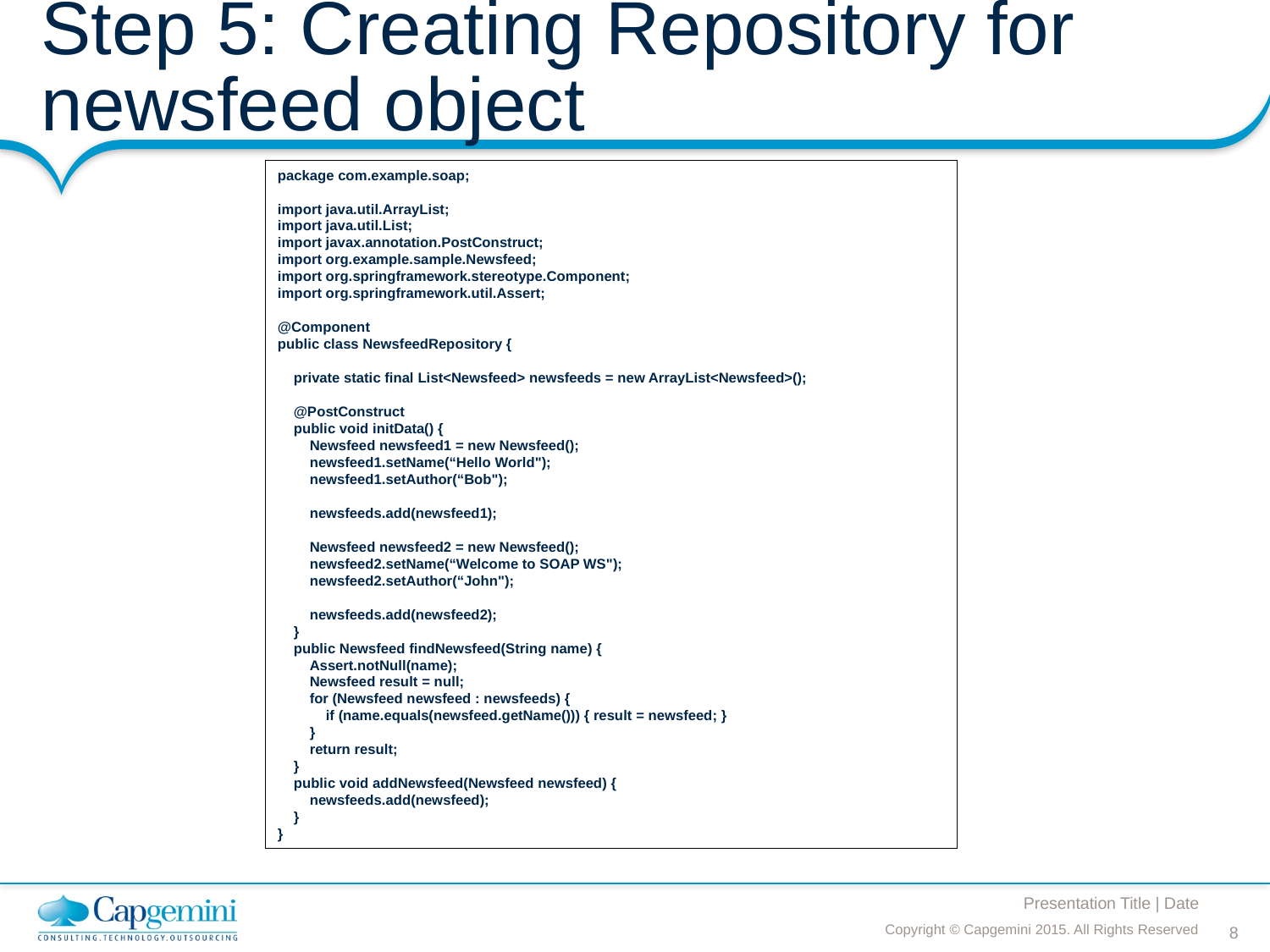

# Step 5: Creating Repository for newsfeed object
package com.example.soap;

import java.util.ArrayList;
import java.util.List;
import javax.annotation.PostConstruct;
import org.example.sample.Newsfeed;
import org.springframework.stereotype.Component;
import org.springframework.util.Assert;

@Component
public class NewsfeedRepository {

    private static final List<Newsfeed> newsfeeds = new ArrayList<Newsfeed>();

    @PostConstruct
    public void initData() {
        Newsfeed newsfeed1 = new Newsfeed();
        newsfeed1.setName(“Hello World");
        newsfeed1.setAuthor(“Bob");

        newsfeeds.add(newsfeed1);

        Newsfeed newsfeed2 = new Newsfeed();
        newsfeed2.setName(“Welcome to SOAP WS");
        newsfeed2.setAuthor(“John");

        newsfeeds.add(newsfeed2);
    }
    public Newsfeed findNewsfeed(String name) {
        Assert.notNull(name);
        Newsfeed result = null;
        for (Newsfeed newsfeed : newsfeeds) {
            if (name.equals(newsfeed.getName())) { result = newsfeed; }
        }
        return result;
    }
    public void addNewsfeed(Newsfeed newsfeed) {
        newsfeeds.add(newsfeed);
    }
}